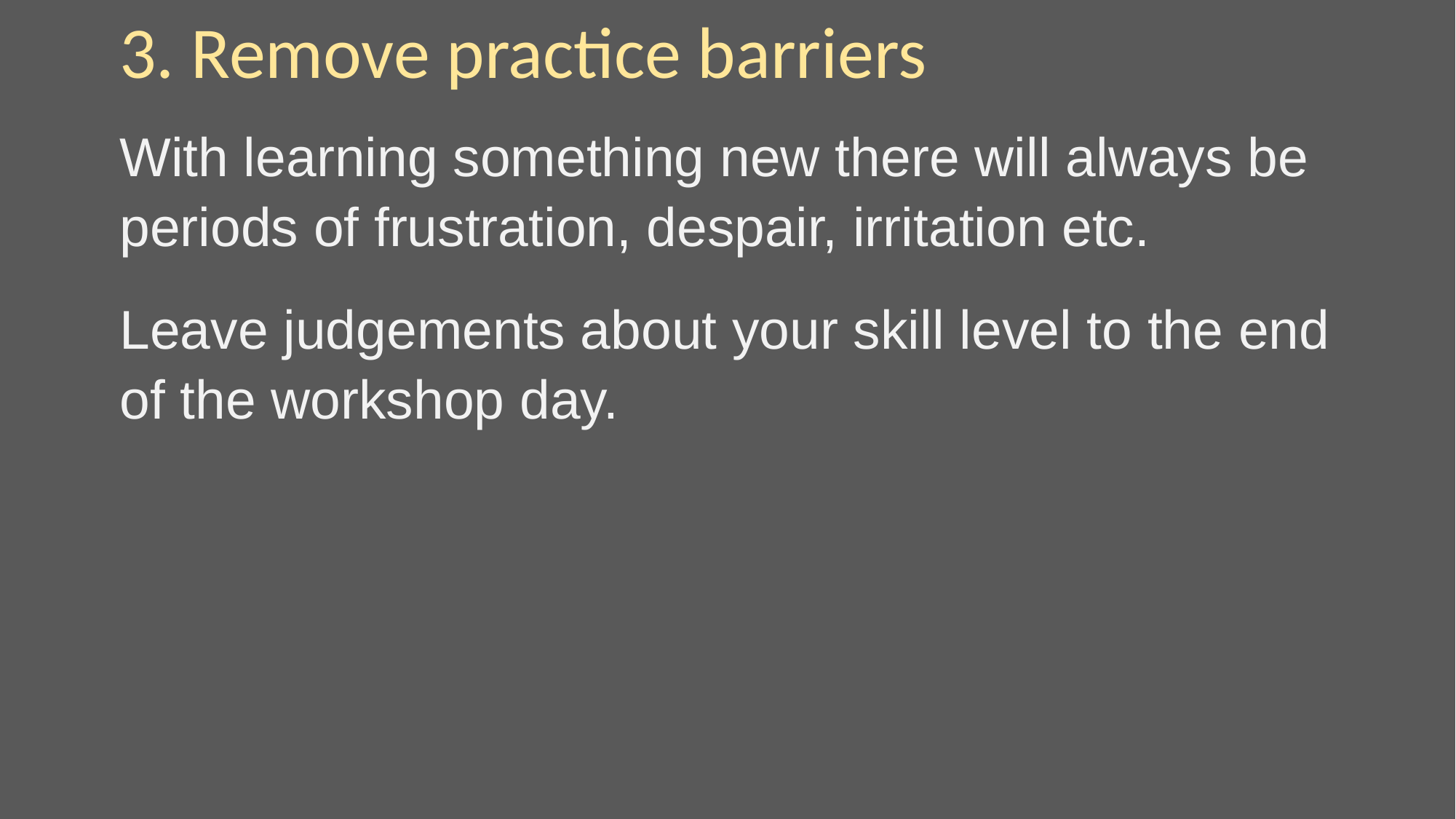

# 3. Remove practice barriers
With learning something new there will always be periods of frustration, despair, irritation etc.
Leave judgements about your skill level to the end of the workshop day.